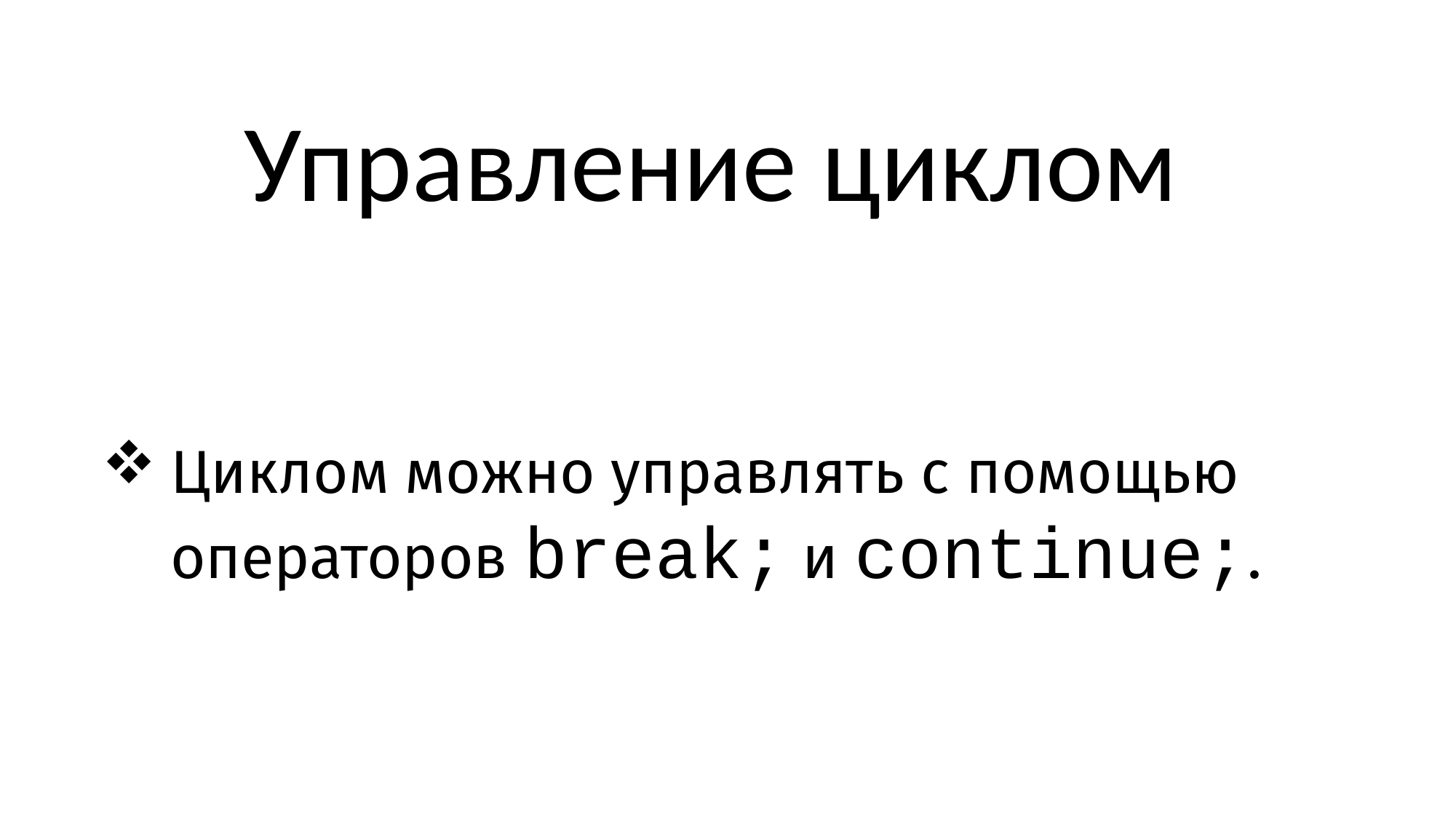

# Управление циклом
Циклом можно управлять с помощью операторов break; и continue;.